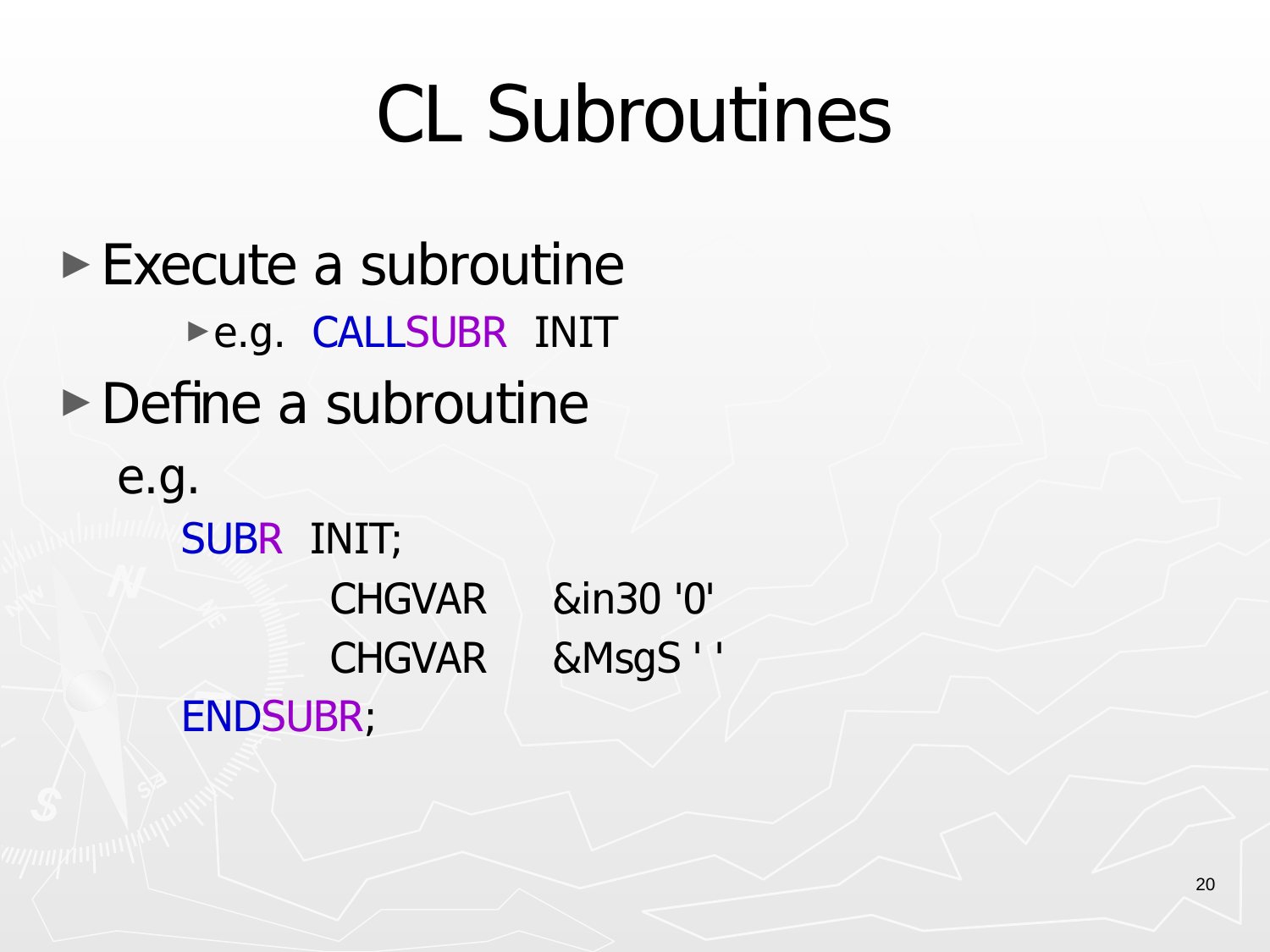

# CL Subroutines
Execute a subroutine
e.g.  CALLSUBR  INIT
Define a subroutine
e.g.
SUBR  INIT;
                     CHGVAR     &in30 '0'
                     CHGVAR     &MsgS ' '
ENDSUBR;

20